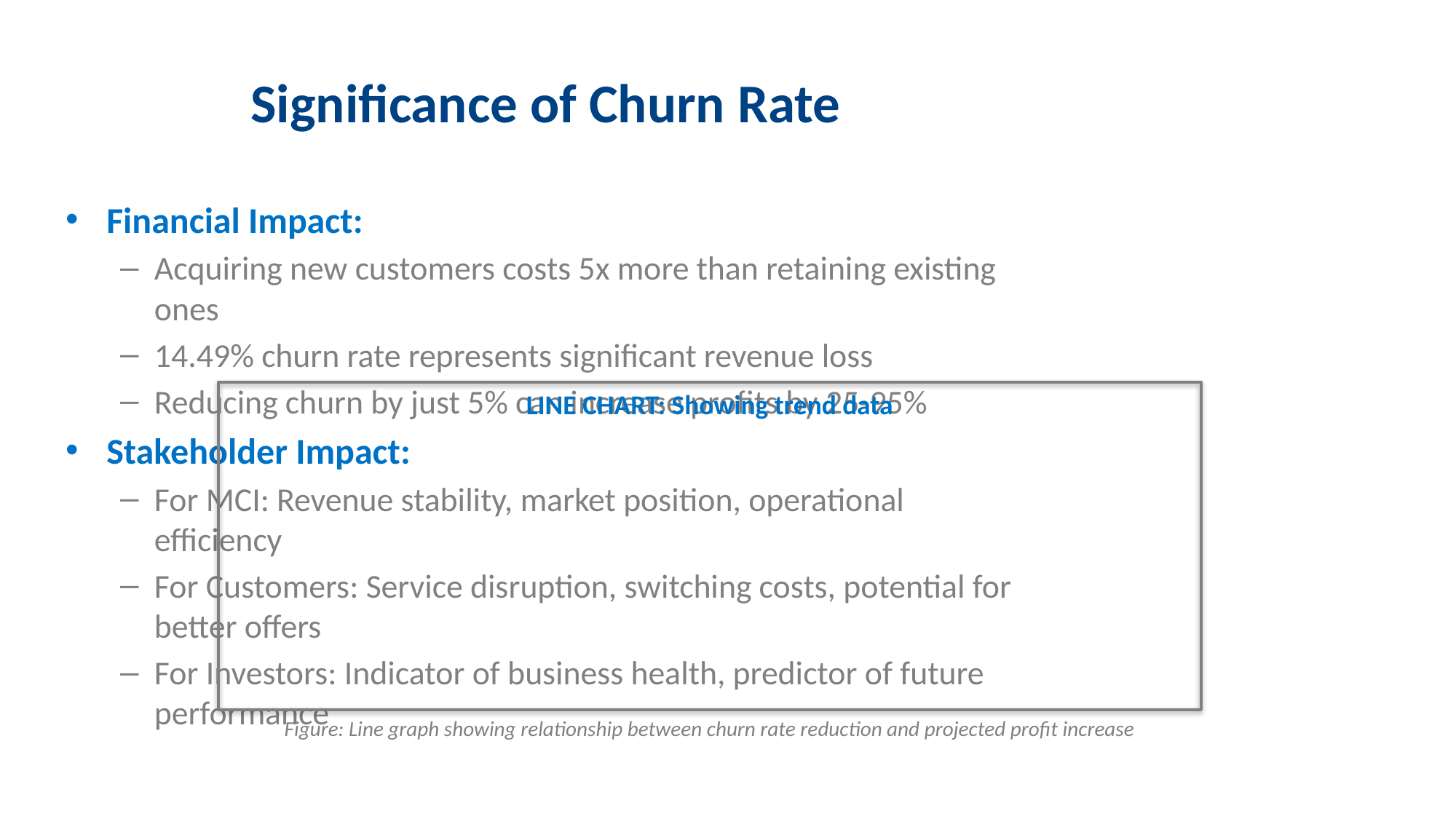

# Significance of Churn Rate
Financial Impact:
Acquiring new customers costs 5x more than retaining existing ones
14.49% churn rate represents significant revenue loss
Reducing churn by just 5% can increase profits by 25-95%
Stakeholder Impact:
For MCI: Revenue stability, market position, operational efficiency
For Customers: Service disruption, switching costs, potential for better offers
For Investors: Indicator of business health, predictor of future performance
LINE CHART: Showing trend data

Figure: Line graph showing relationship between churn rate reduction and projected profit increase